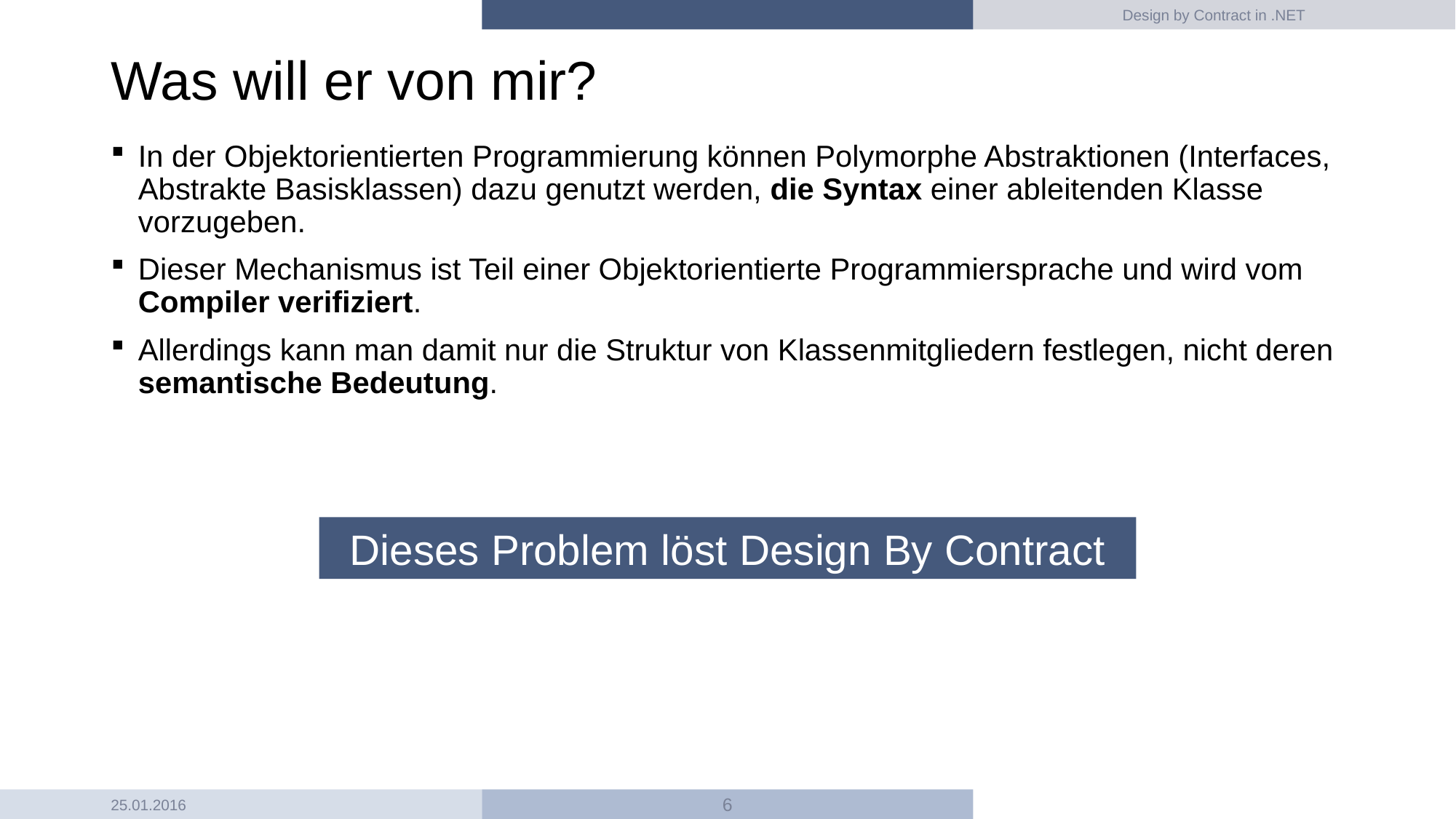

Design by Contract in .NET
# Was will er von mir?
In der Objektorientierten Programmierung können Polymorphe Abstraktionen (Interfaces, Abstrakte Basisklassen) dazu genutzt werden, die Syntax einer ableitenden Klasse vorzugeben.
Dieser Mechanismus ist Teil einer Objektorientierte Programmiersprache und wird vom Compiler verifiziert.
Allerdings kann man damit nur die Struktur von Klassenmitgliedern festlegen, nicht deren semantische Bedeutung.

Dieses Problem löst Design By Contract
25.01.2016
6